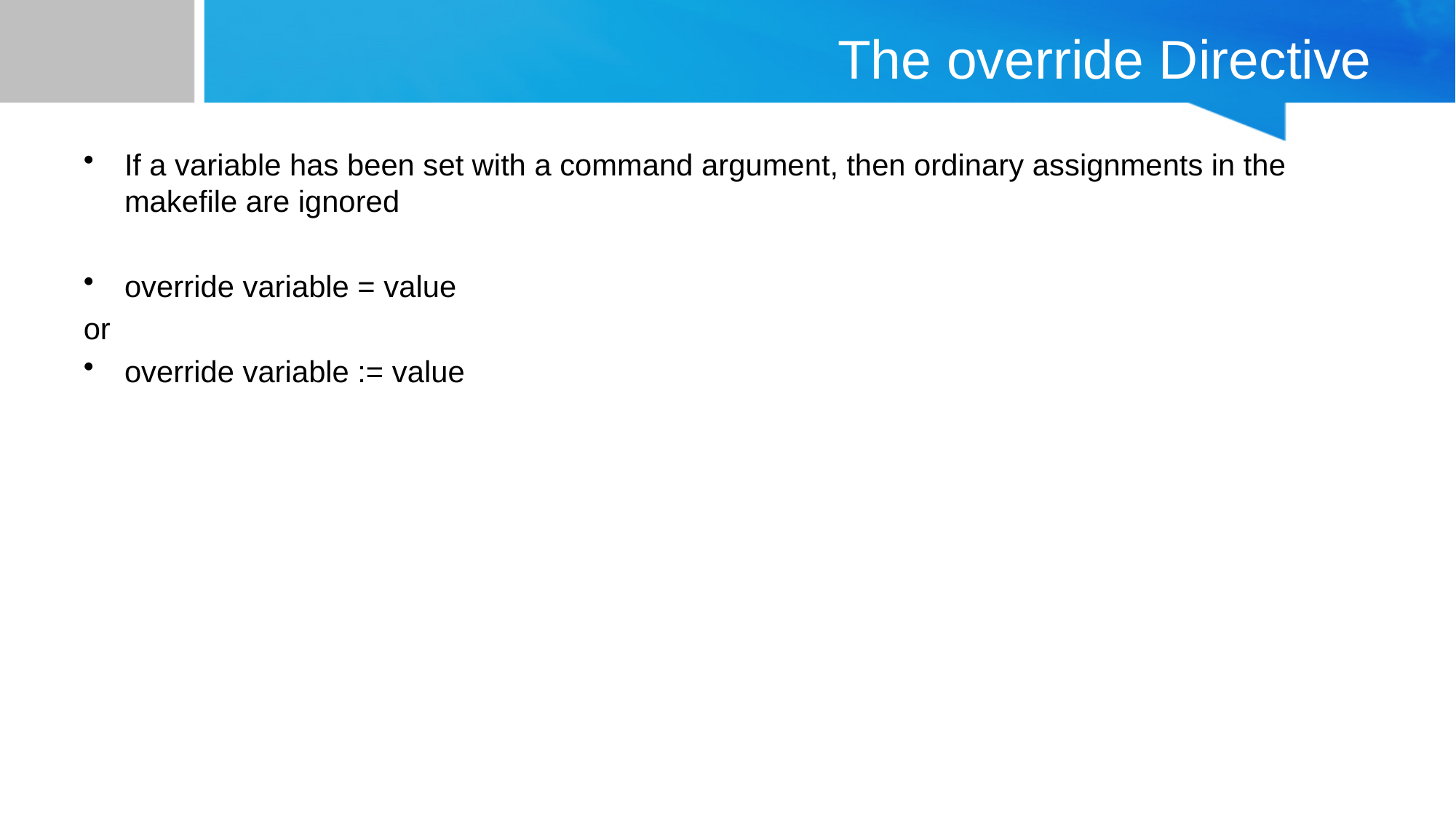

# The override Directive
If a variable has been set with a command argument, then ordinary assignments in the makefile are ignored

override variable = value
or
override variable := value